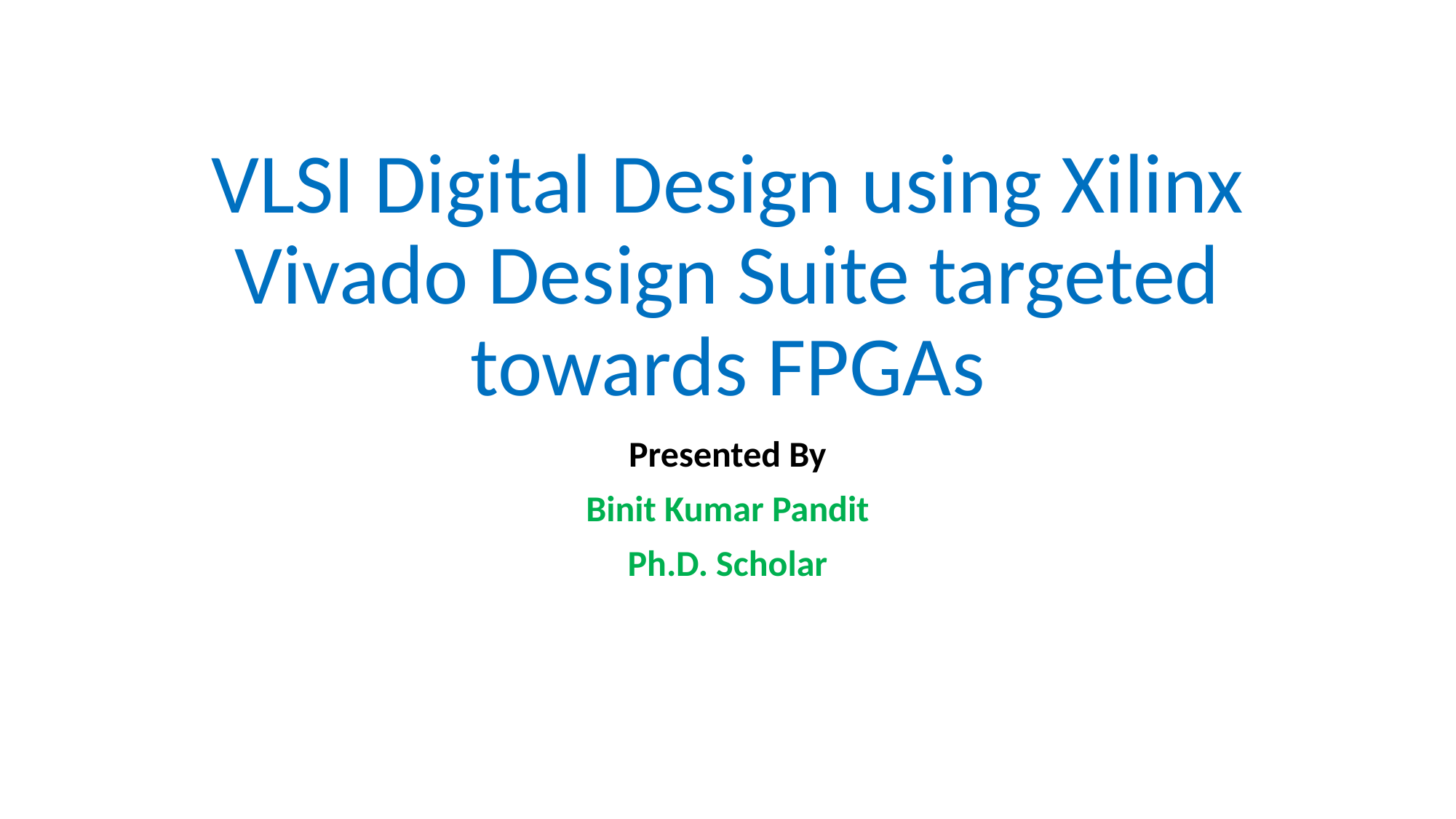

# VLSI Digital Design using Xilinx Vivado Design Suite targeted towards FPGAs
Presented By
Binit Kumar Pandit
Ph.D. Scholar